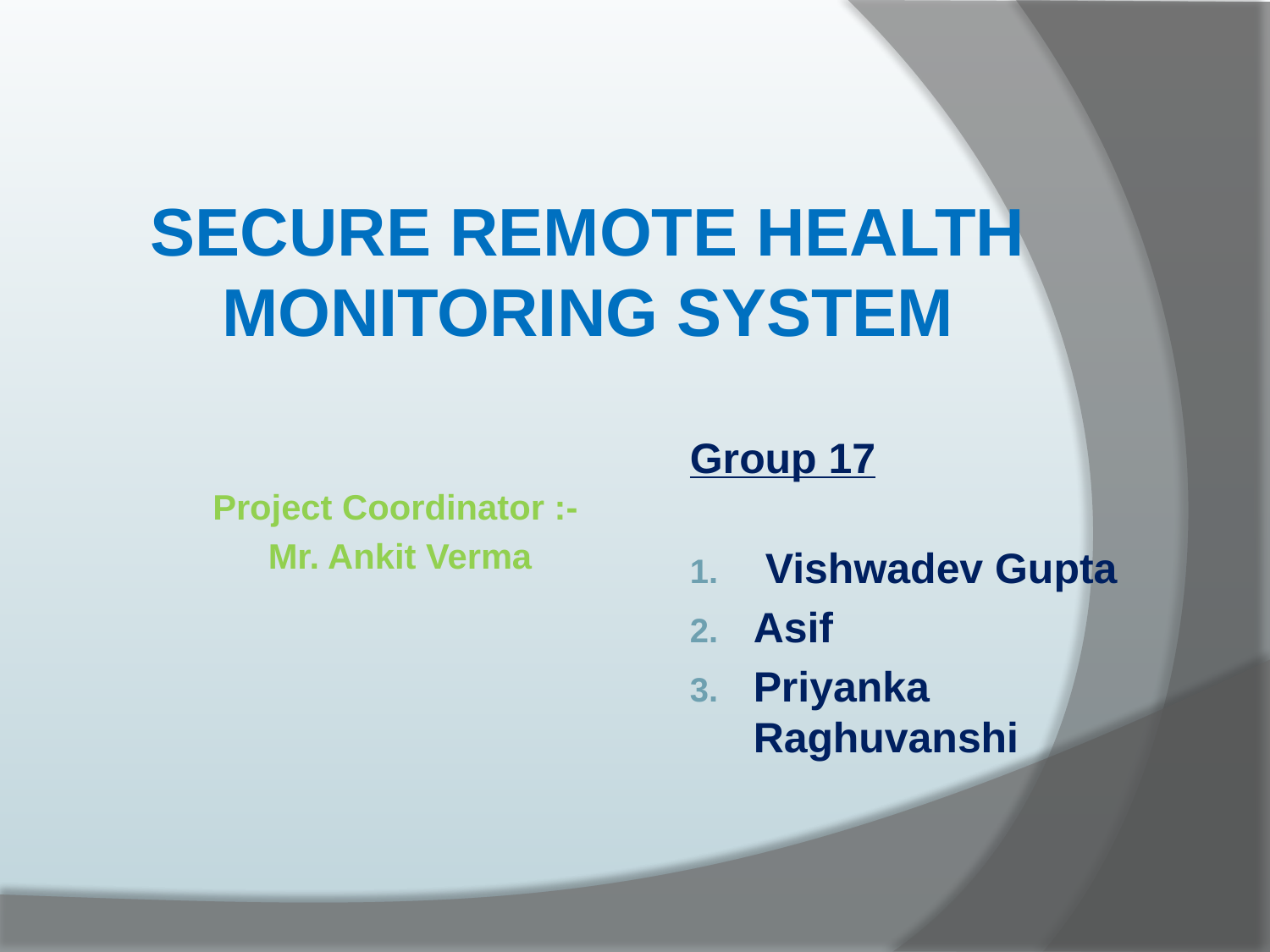

# Secure Remote Health Monitoring System

Group 17
 Vishwadev Gupta
Asif
Priyanka Raghuvanshi

Project Coordinator :-
Mr. Ankit Verma